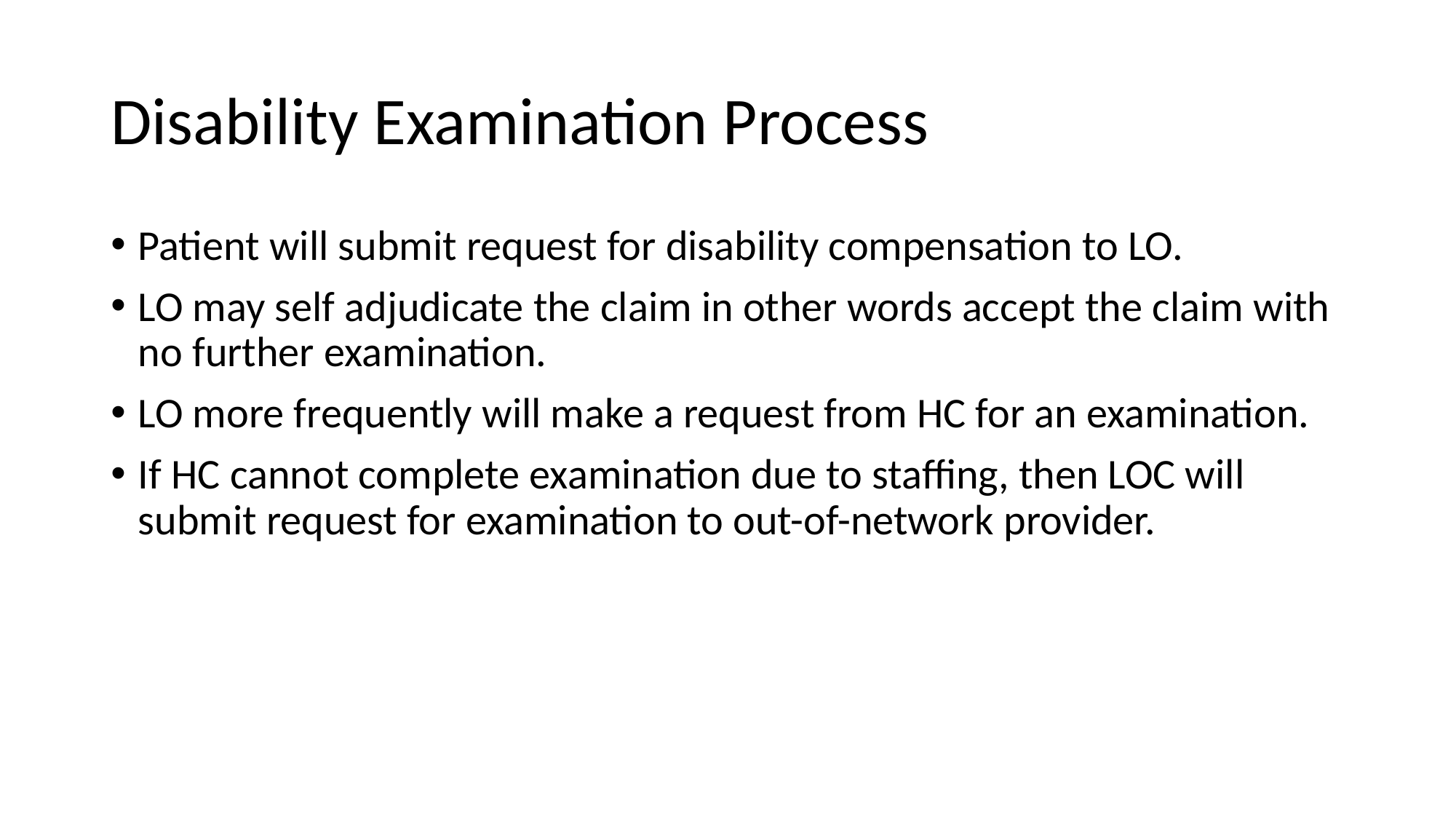

# Disability Examination Process
Patient will submit request for disability compensation to LO.
LO may self adjudicate the claim in other words accept the claim with no further examination.
LO more frequently will make a request from HC for an examination.
If HC cannot complete examination due to staffing, then LOC will submit request for examination to out-of-network provider.